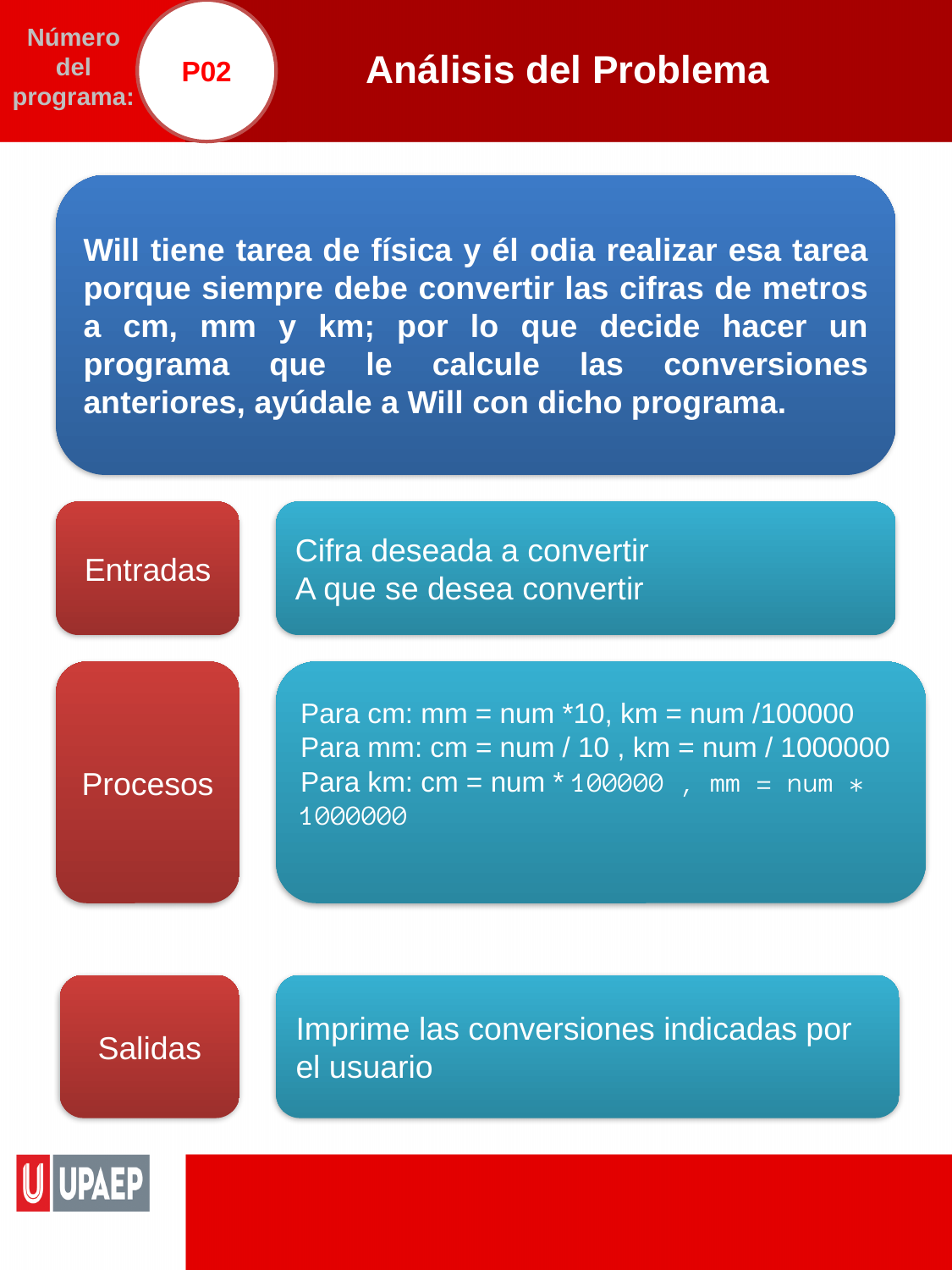

P02
# Análisis del Problema
Número del programa:
Will tiene tarea de física y él odia realizar esa tarea porque siempre debe convertir las cifras de metros a cm, mm y km; por lo que decide hacer un programa que le calcule las conversiones anteriores, ayúdale a Will con dicho programa.

Entradas
Cifra deseada a convertir
A que se desea convertir
Procesos
Para cm: mm = num *10, km = num /100000
Para mm: cm = num / 10 , km = num / 1000000
Para km: cm = num * 100000 , mm = num * 1000000

Salidas
Imprime las conversiones indicadas por el usuario